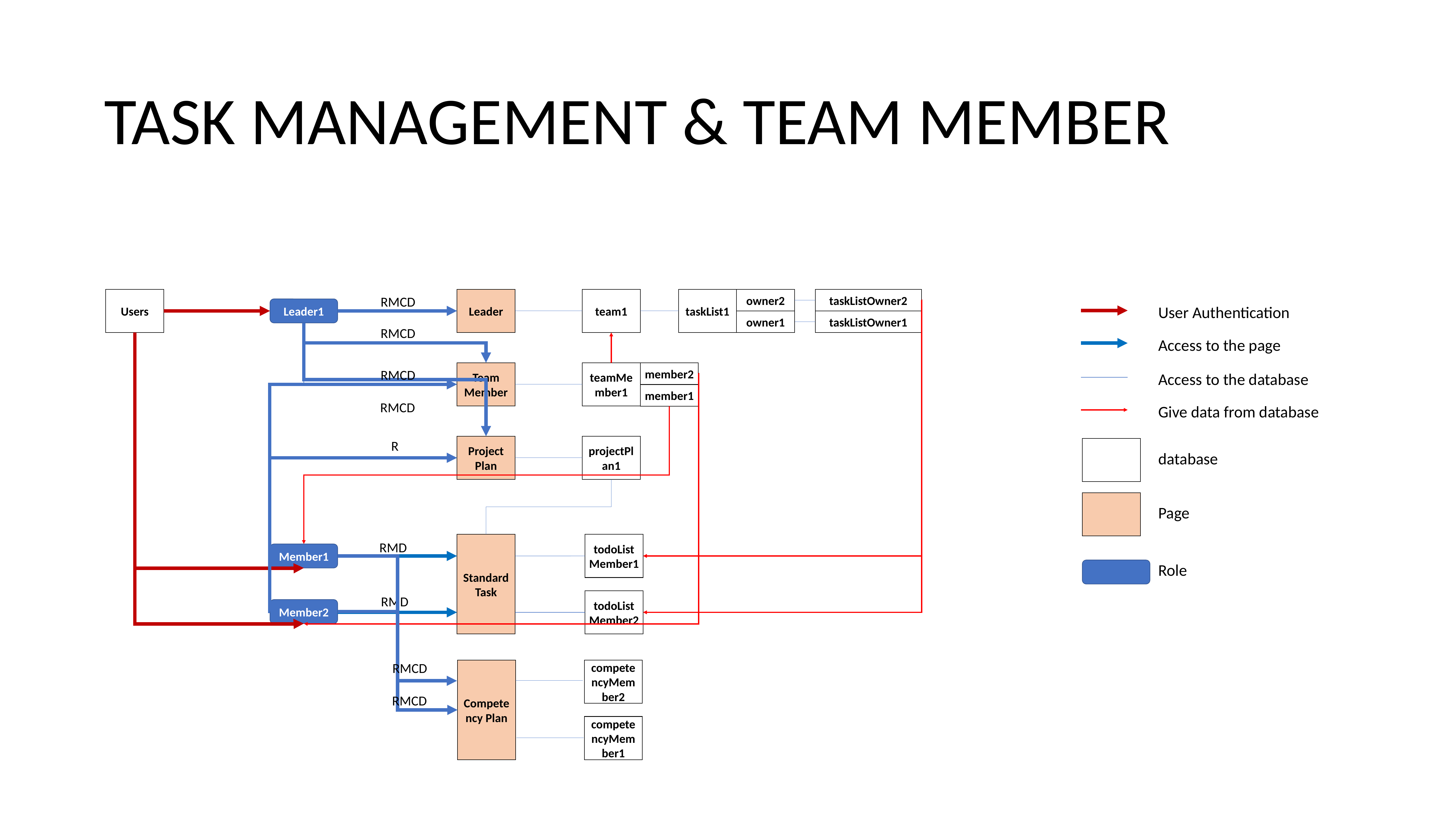

# TASK MANAGEMENT & TEAM MEMBER
Users
taskListOwner2
Leader
team1
taskList1
owner2
RMCD
Leader1
User Authentication
owner1
taskListOwner1
RMCD
Access to the page
Team Member
teamMember1
member2
RMCD
Access to the database
member1
RMCD
Give data from database
R
Project Plan
projectPlan1

database

Page
Standard Task
todoListMember1
RMD
Member1
Role

RMD
todoListMember2
Member2
RMCD
competencyMember2
Competency Plan
RMCD
competencyMember1